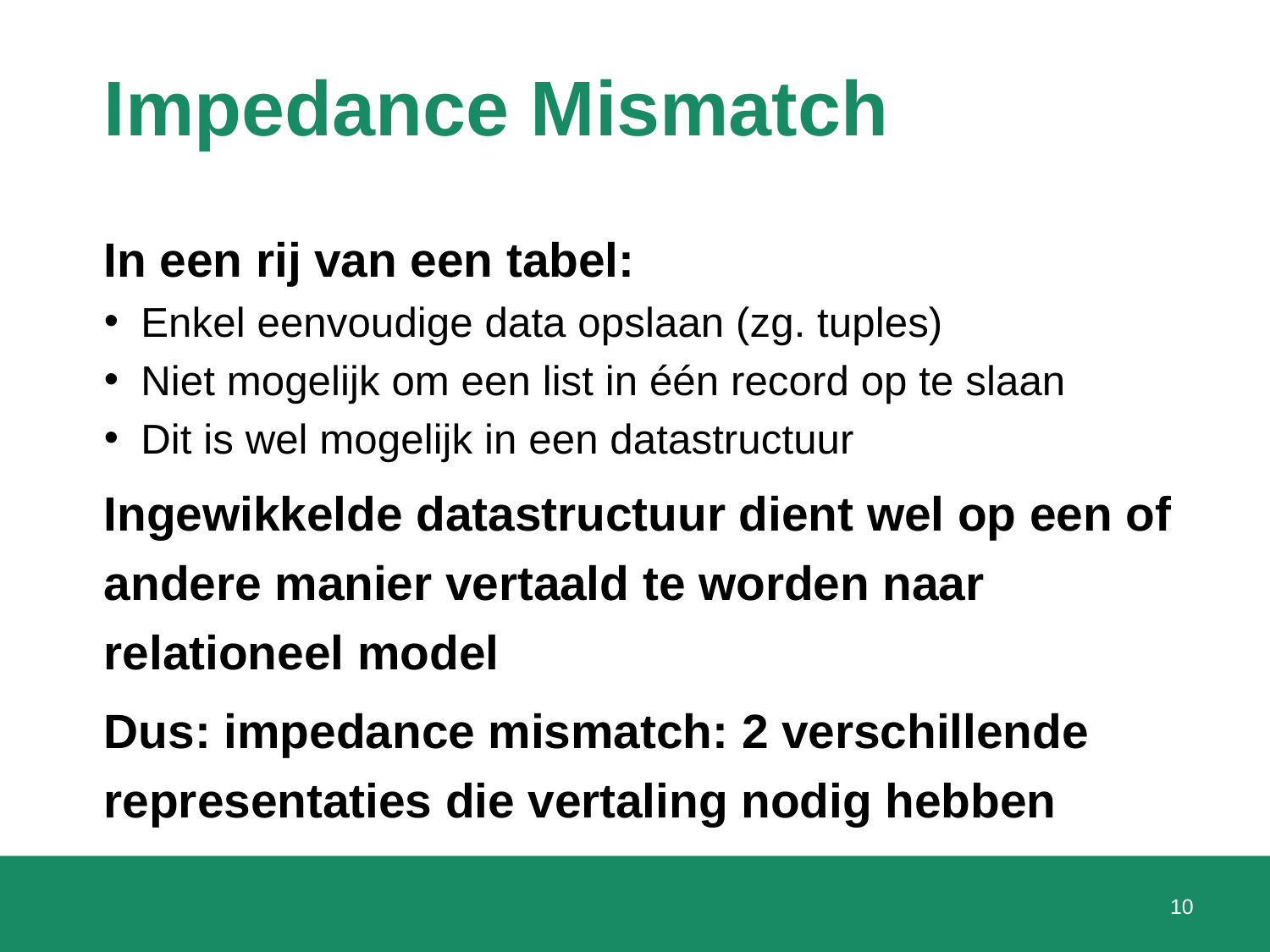

# Impedance Mismatch
In een rij van een tabel:
Enkel eenvoudige data opslaan (zg. tuples)
Niet mogelijk om een list in één record op te slaan
Dit is wel mogelijk in een datastructuur
Ingewikkelde datastructuur dient wel op een of andere manier vertaald te worden naar relationeel model
Dus: impedance mismatch: 2 verschillende representaties die vertaling nodig hebben
10